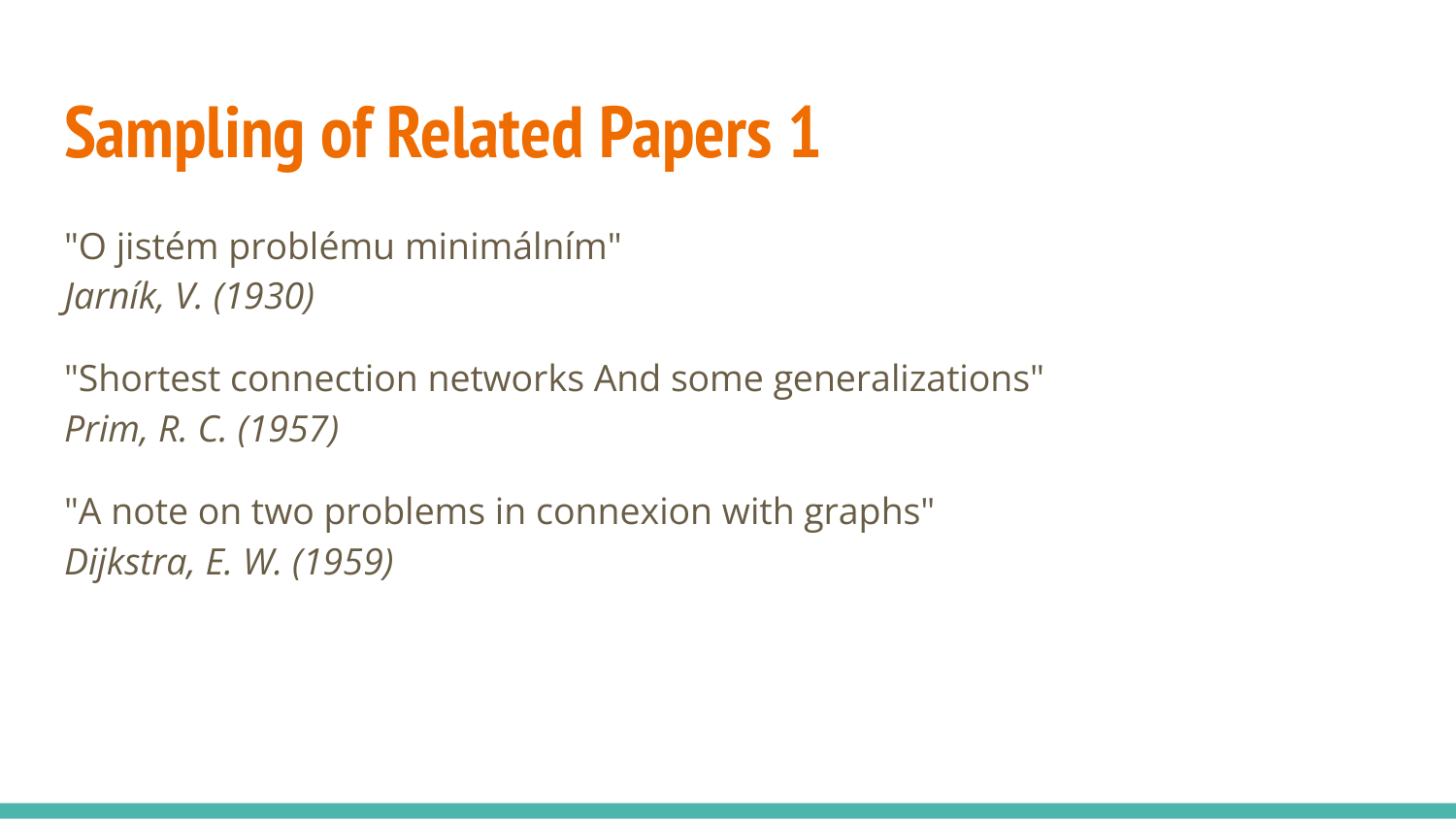

# Sampling of Related Papers 1
"O jistém problému minimálním"
Jarník, V. (1930)
"Shortest connection networks And some generalizations"
Prim, R. C. (1957)
"A note on two problems in connexion with graphs"
Dijkstra, E. W. (1959)